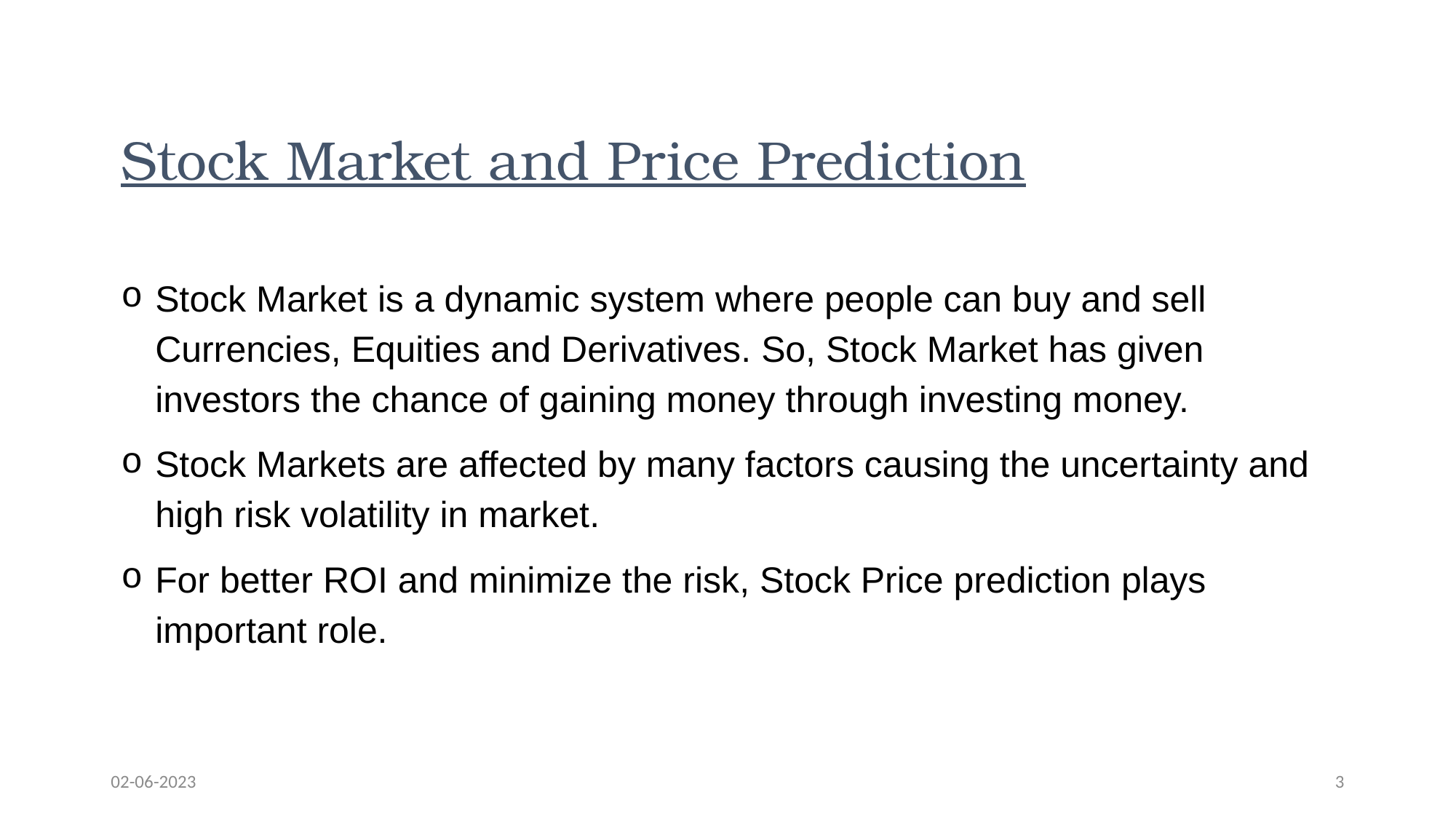

Stock Market and Price Prediction

Stock Market is a dynamic system where people can buy and sell Currencies, Equities and Derivatives. So, Stock Market has given investors the chance of gaining money through investing money.
Stock Markets are affected by many factors causing the uncertainty and high risk volatility in market.
For better ROI and minimize the risk, Stock Price prediction plays important role.
02-06-2023
3